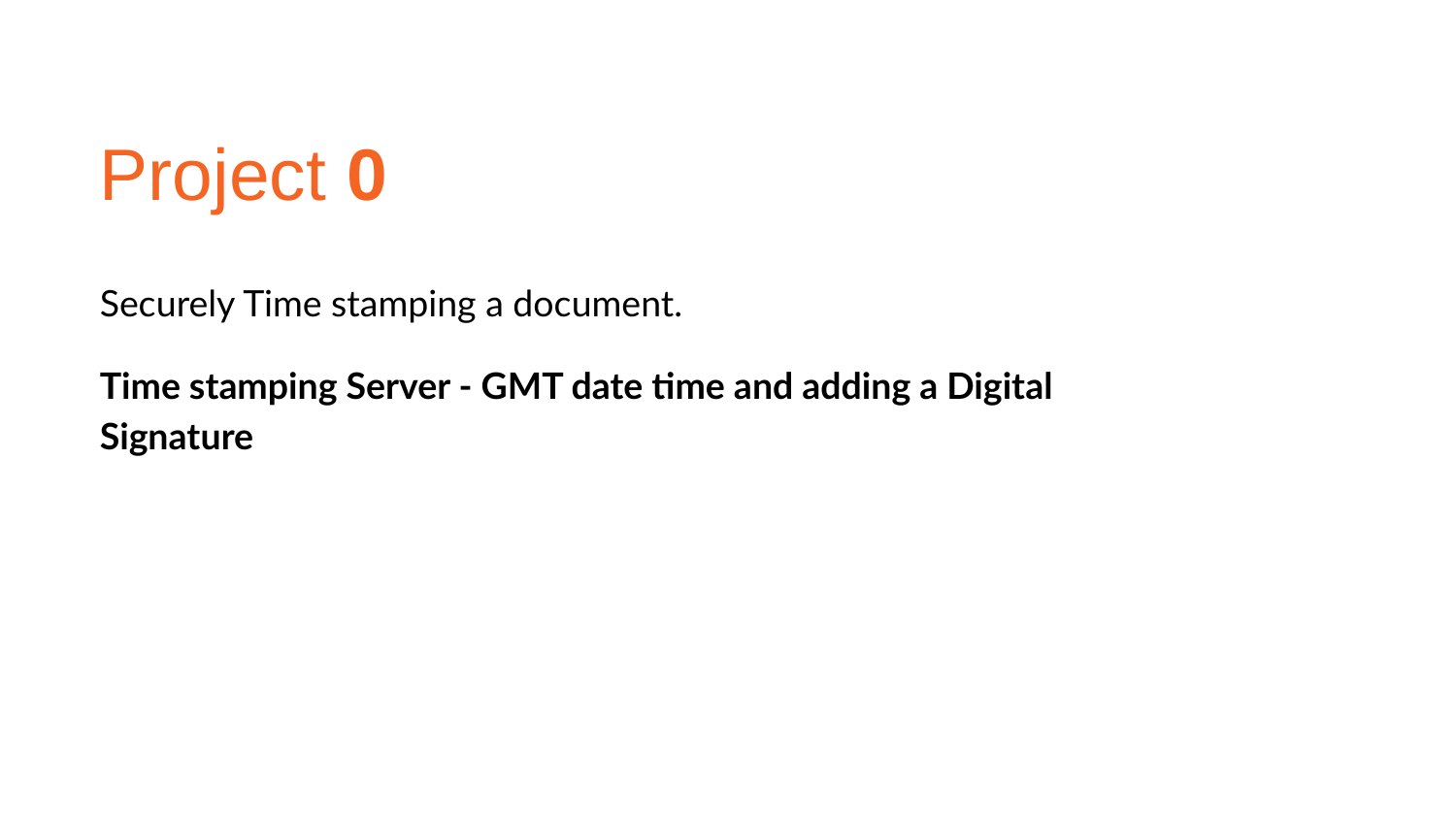

Project 0
Securely Time stamping a document.
Time stamping Server - GMT date time and adding a Digital Signature